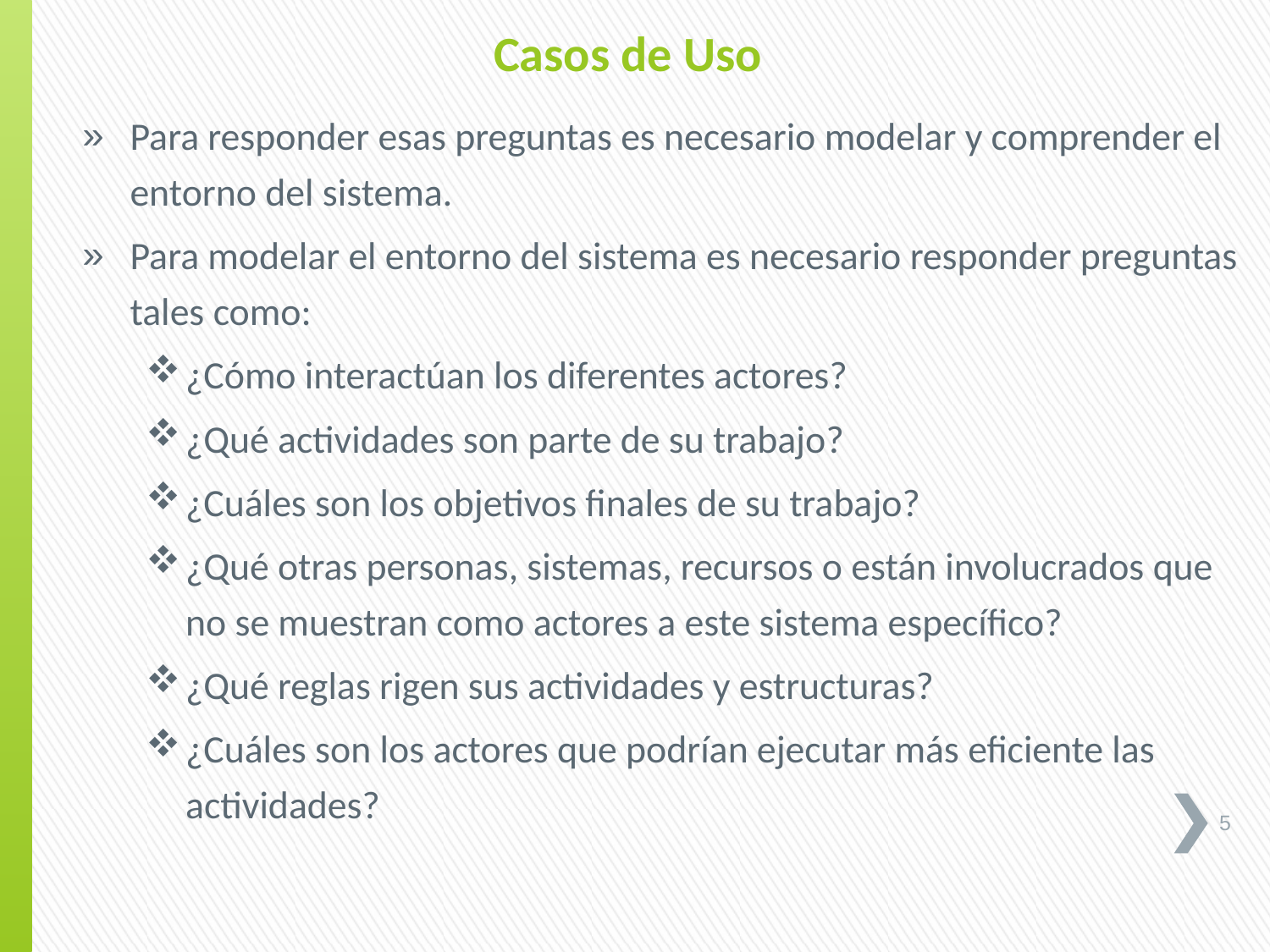

Casos de Uso
Para responder esas preguntas es necesario modelar y comprender el entorno del sistema.
Para modelar el entorno del sistema es necesario responder preguntas tales como:
¿Cómo interactúan los diferentes actores?
¿Qué actividades son parte de su trabajo?
¿Cuáles son los objetivos finales de su trabajo?
¿Qué otras personas, sistemas, recursos o están involucrados que no se muestran como actores a este sistema específico?
¿Qué reglas rigen sus actividades y estructuras?
¿Cuáles son los actores que podrían ejecutar más eficiente las actividades?
5